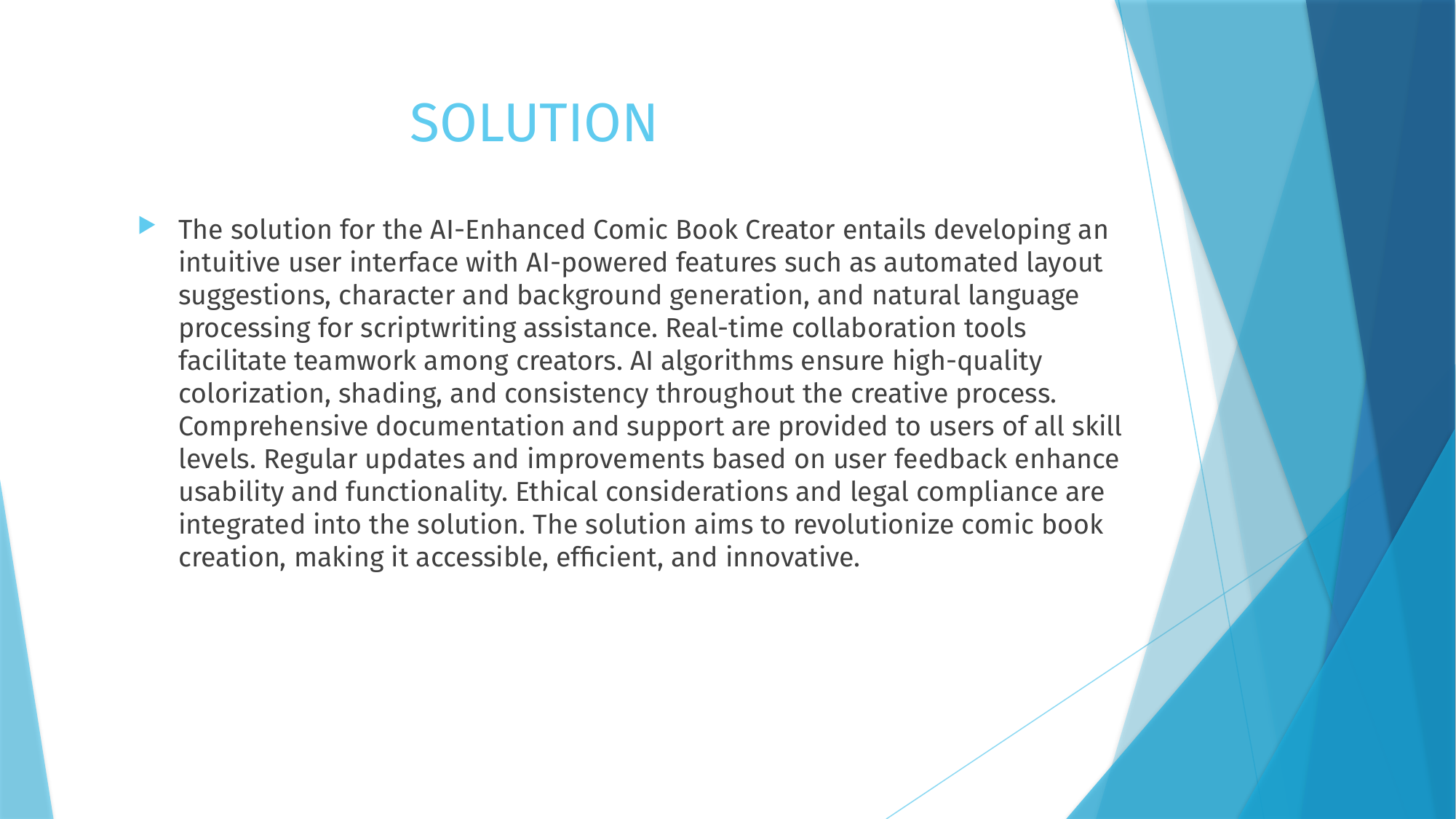

# SOLUTION
The solution for the AI-Enhanced Comic Book Creator entails developing an intuitive user interface with AI-powered features such as automated layout suggestions, character and background generation, and natural language processing for scriptwriting assistance. Real-time collaboration tools facilitate teamwork among creators. AI algorithms ensure high-quality colorization, shading, and consistency throughout the creative process. Comprehensive documentation and support are provided to users of all skill levels. Regular updates and improvements based on user feedback enhance usability and functionality. Ethical considerations and legal compliance are integrated into the solution. The solution aims to revolutionize comic book creation, making it accessible, efficient, and innovative.